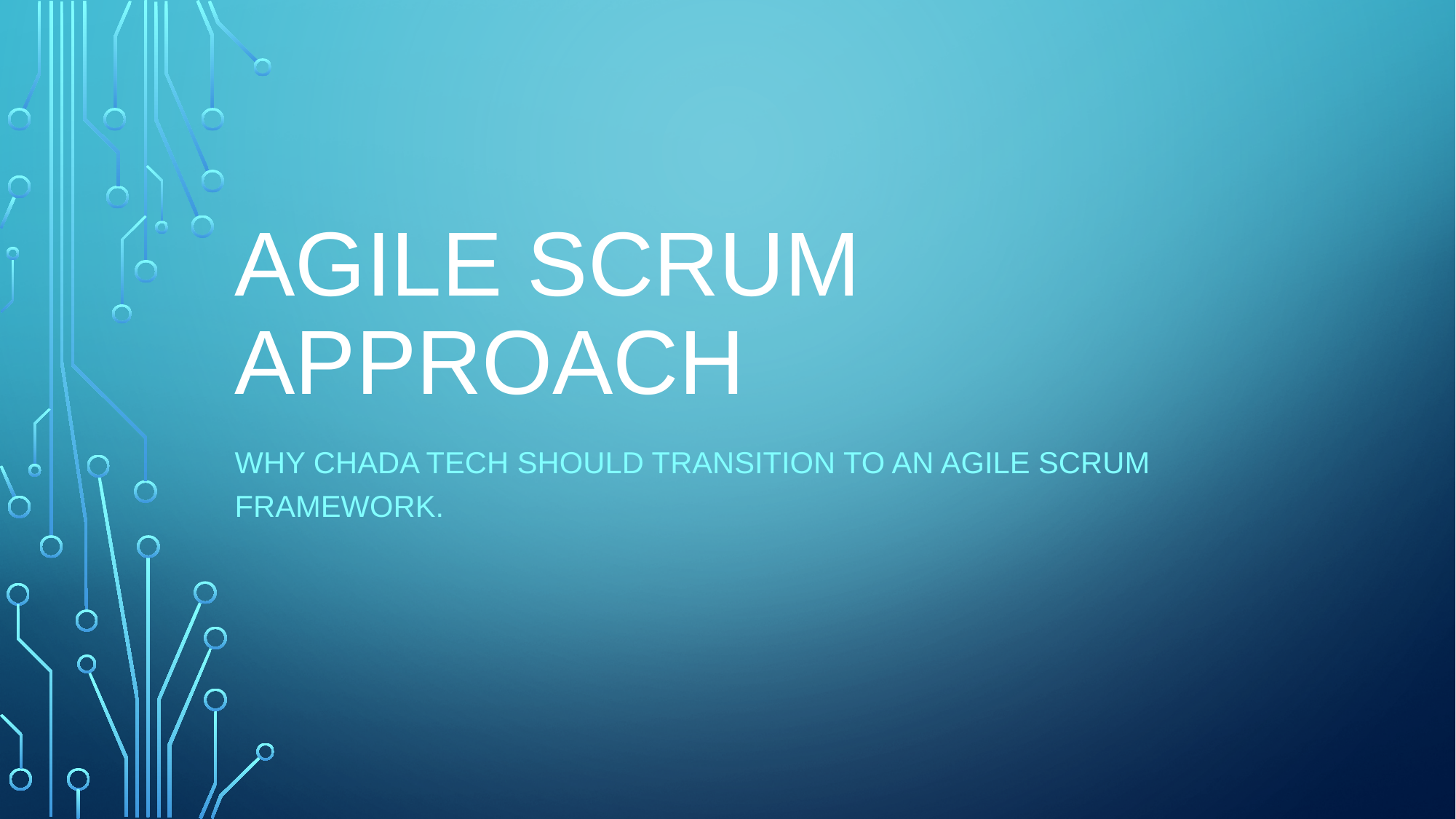

# Agile scrum approach
Why CHADA tech should transition to an agile scrum framework.